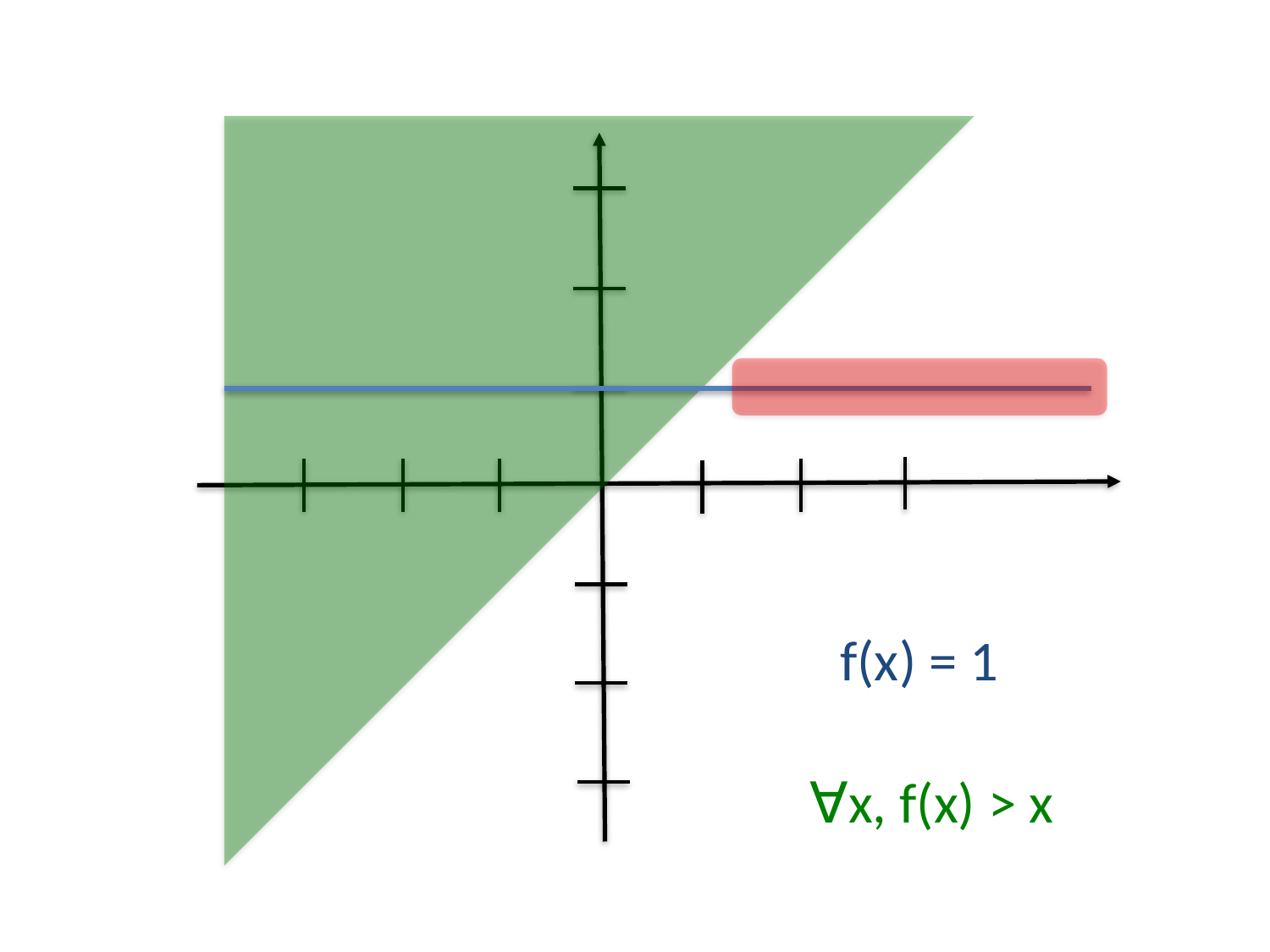

f(x) = 1
∀x, f(x) > x